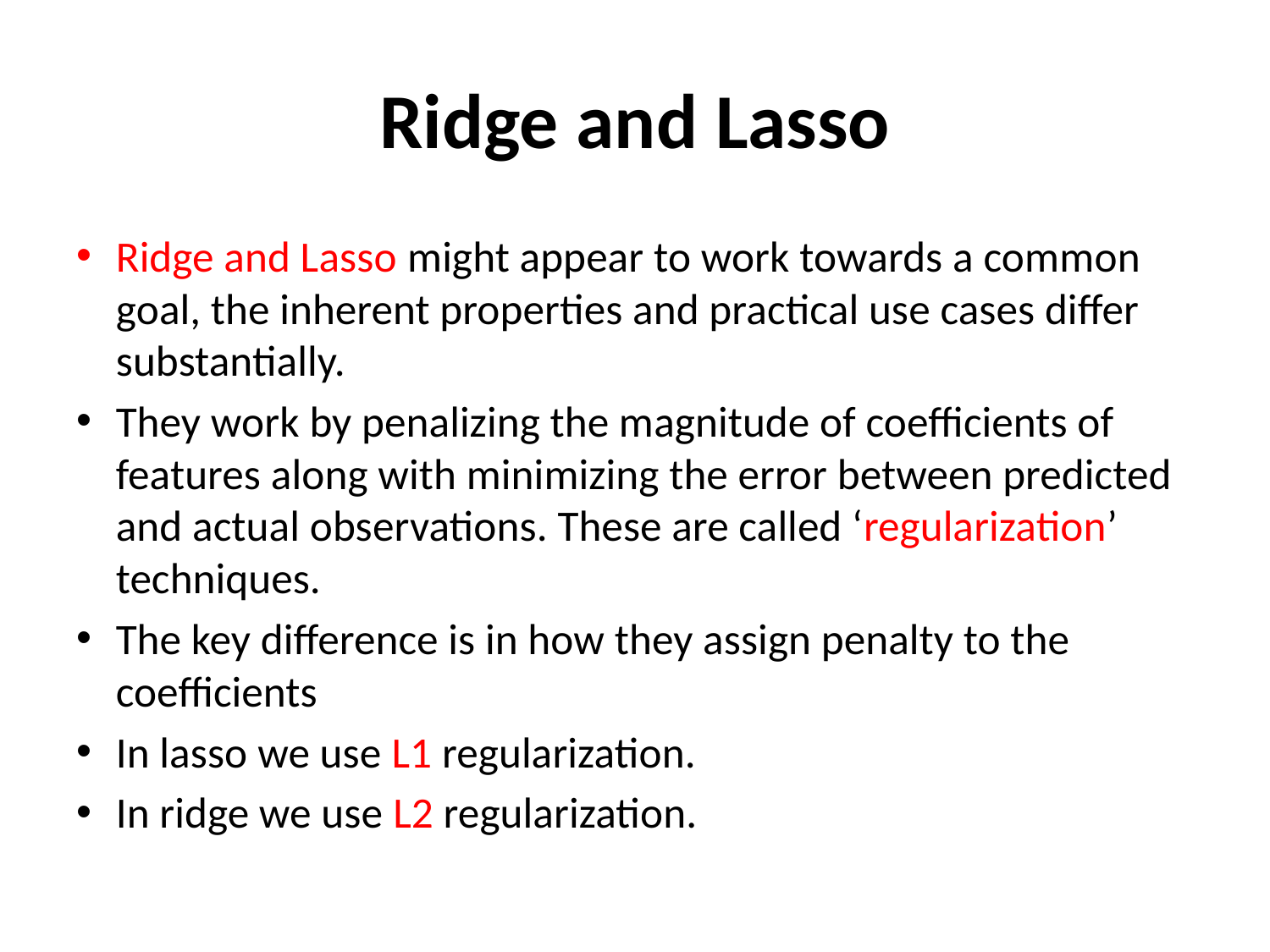

# Ridge and Lasso
Ridge and Lasso might appear to work towards a common goal, the inherent properties and practical use cases differ substantially.
They work by penalizing the magnitude of coefficients of features along with minimizing the error between predicted and actual observations. These are called ‘regularization’ techniques.
The key difference is in how they assign penalty to the coefficients
In lasso we use L1 regularization.
In ridge we use L2 regularization.